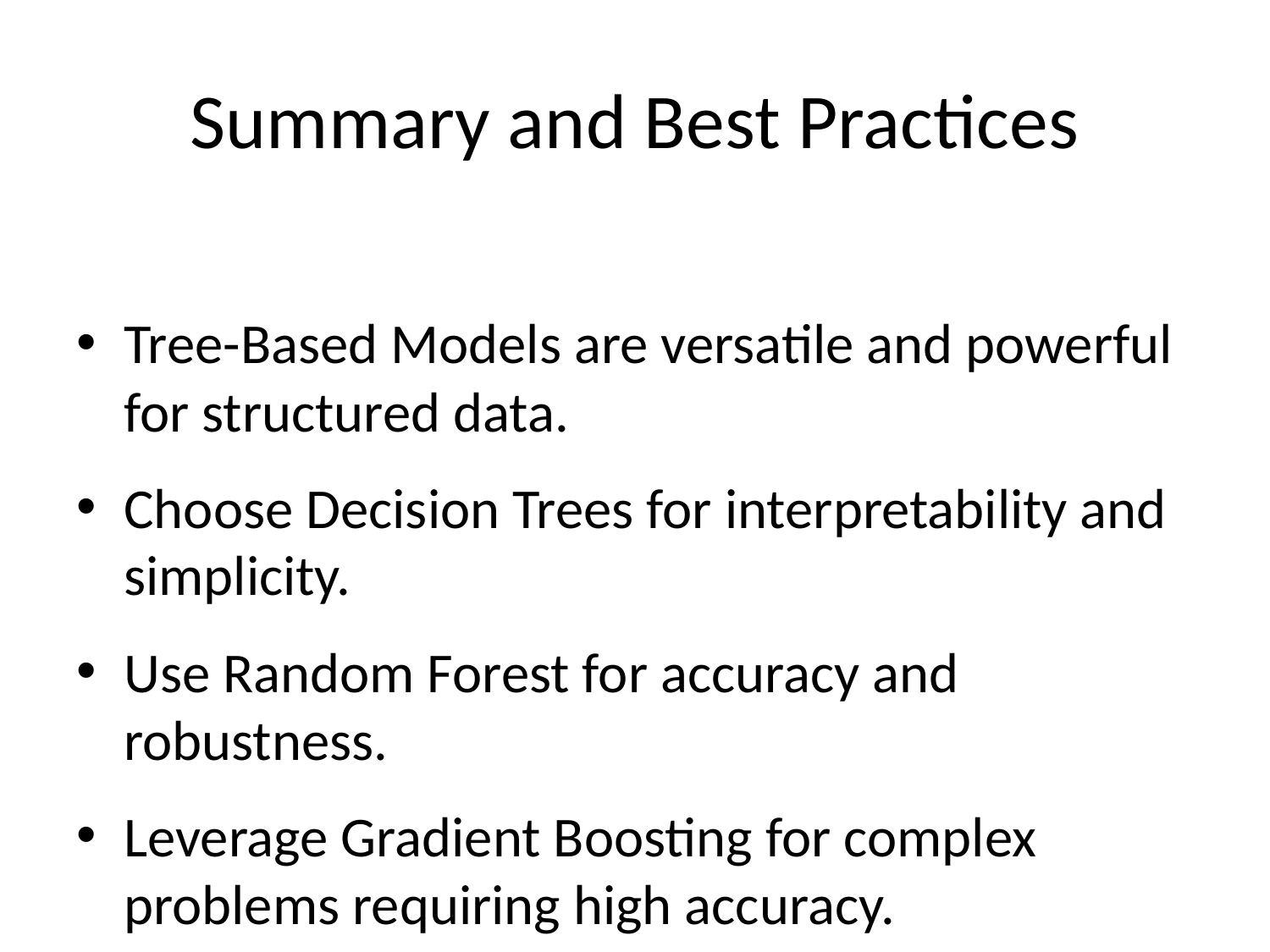

# Summary and Best Practices

Tree-Based Models are versatile and powerful for structured data.
Choose Decision Trees for interpretability and simplicity.
Use Random Forest for accuracy and robustness.
Leverage Gradient Boosting for complex problems requiring high accuracy.